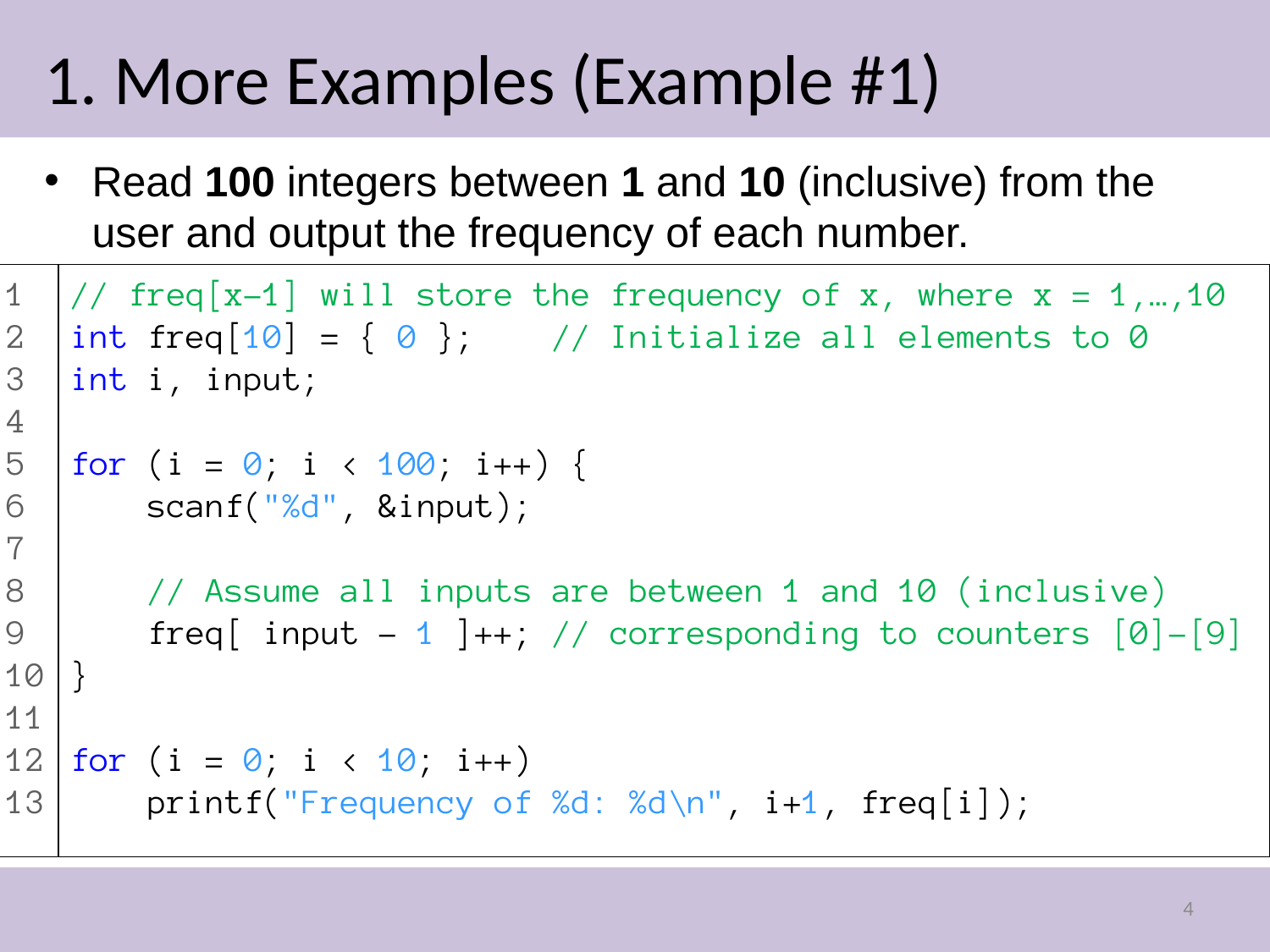

# 1. More Examples (Example #1)
Read 100 integers between 1 and 10 (inclusive) from the user and output the frequency of each number.
1
2
3
4
5
6
7
8
9
10
11
12
13
// freq[x-1] will store the frequency of x, where x = 1,…,10
int freq[10] = { 0 };    // Initialize all elements to 0
int i, input;

for (i = 0; i < 100; i++) {
    scanf("%d", &input);

    // Assume all inputs are between 1 and 10 (inclusive)
    freq[ input - 1 ]++; // corresponding to counters [0]-[9]
}

for (i = 0; i < 10; i++)
    printf("Frequency of %d: %d\n", i+1, freq[i]);

4